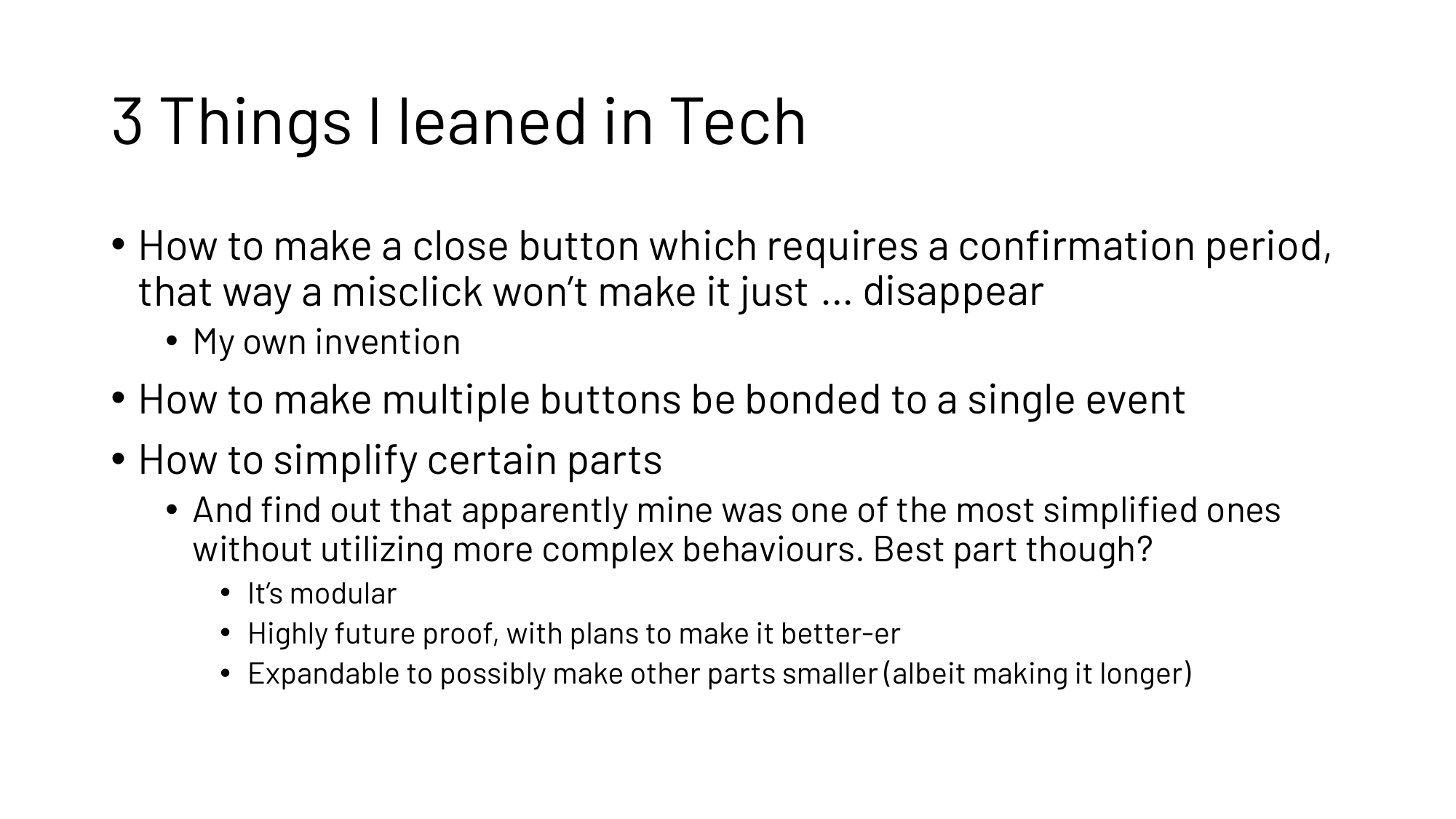

# 3 Things I leaned in Tech
How to make a close button which requires a confirmation period, that way a misclick won’t make it just
My own invention
How to make multiple buttons be bonded to a single event
How to simplify certain parts
And find out that apparently mine was one of the most simplified ones without utilizing more complex behaviours. Best part though?
It’s modular
Highly future proof, with plans to make it better-er
Expandable to possibly make other parts smaller (albeit making it longer)
… disappear